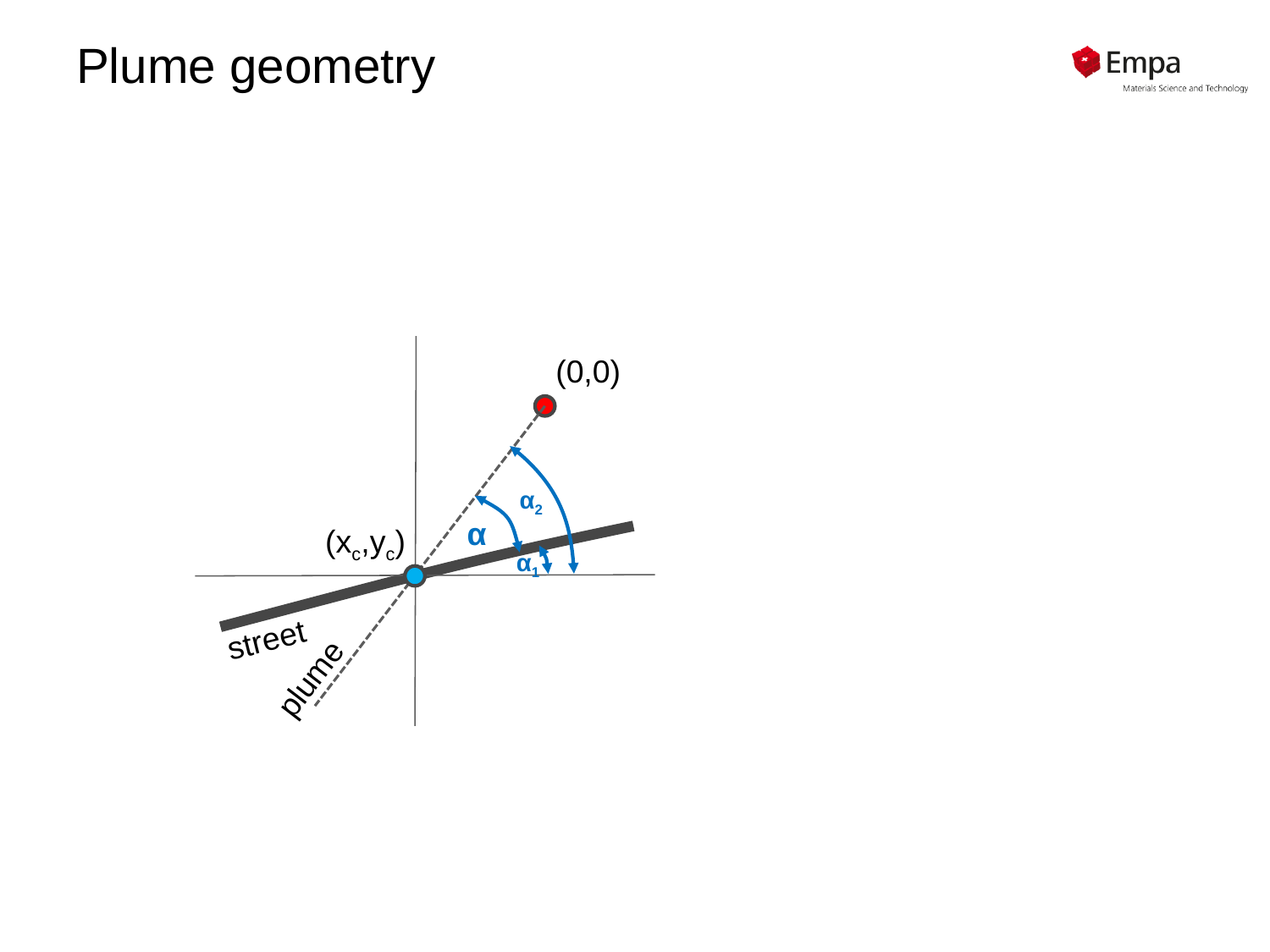

# Plume geometry
(0,0)

α2

α
(xc,yc)
α1

street
plume